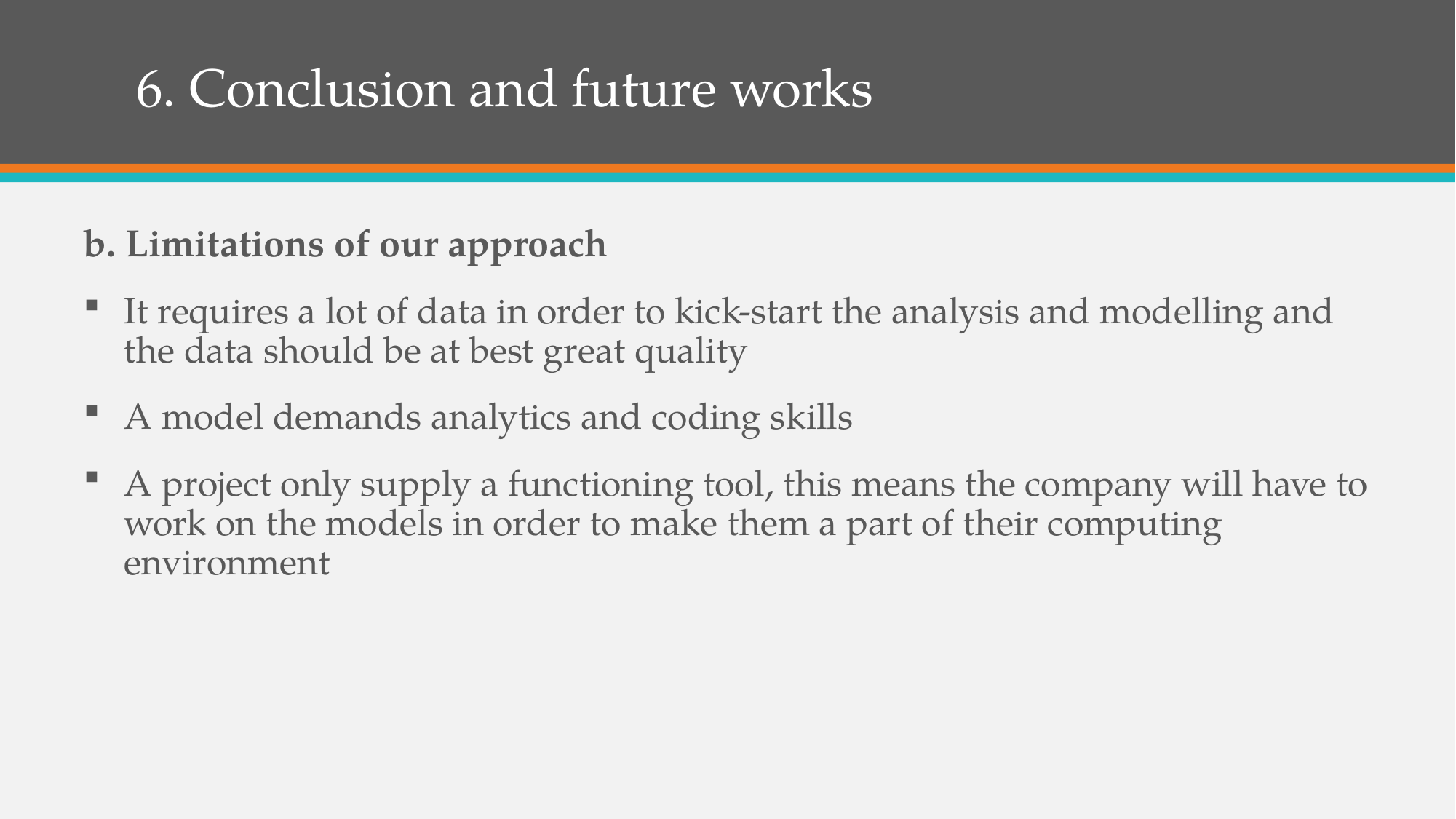

# 6. Conclusion and future works
b. Limitations of our approach
It requires a lot of data in order to kick-start the analysis and modelling and the data should be at best great quality
A model demands analytics and coding skills
A project only supply a functioning tool, this means the company will have to work on the models in order to make them a part of their computing environment